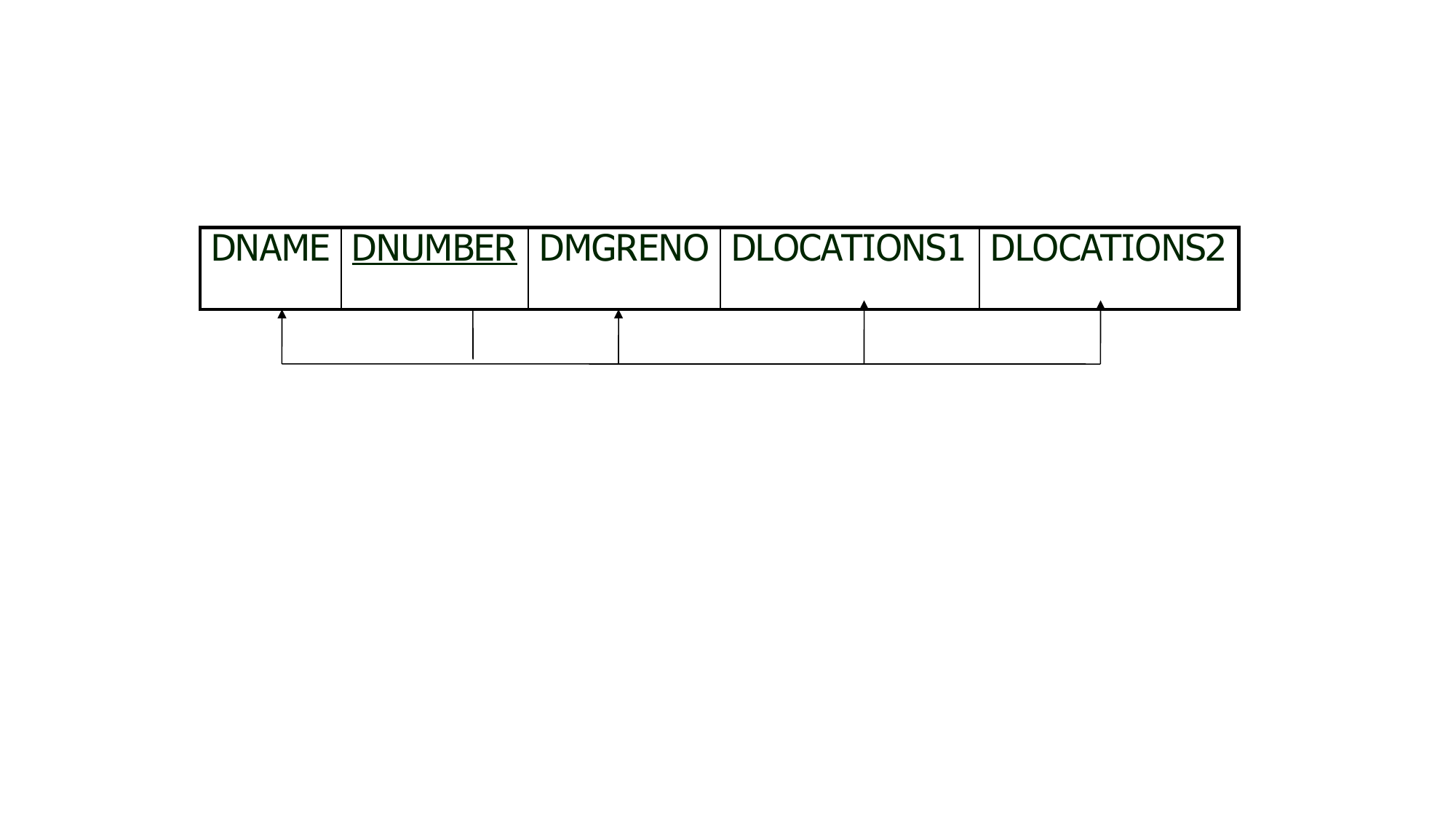

#

| DNAME | DNUMBER | DMGRENO | DLOCATIONS1 | DLOCATIONS2 |
| --- | --- | --- | --- | --- |